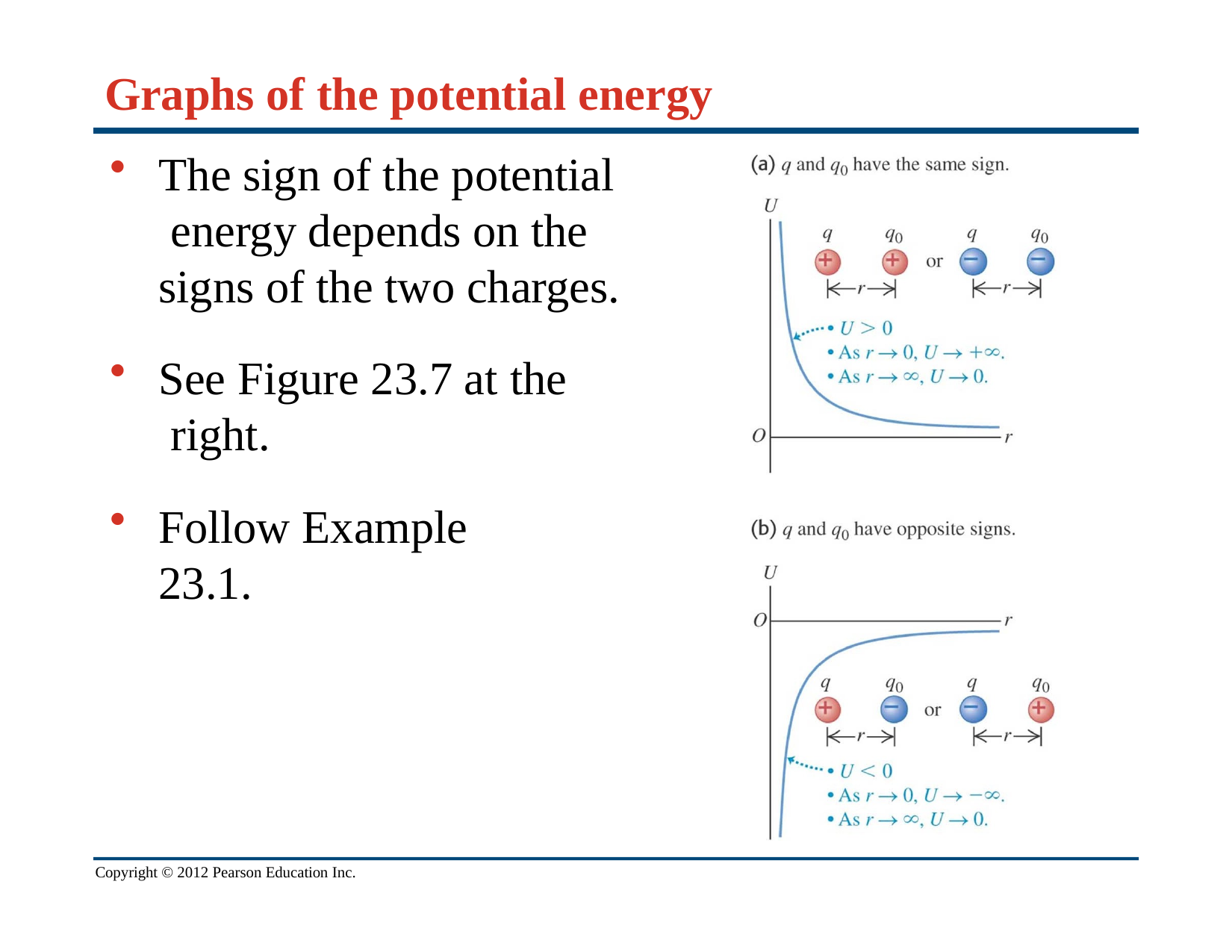

Graphs of the potential energy
The sign of the potential  energy depends on the  signs of the two charges.
See Figure 23.7 at the  right.
Follow Example 23.1.

Copyright © 2012 Pearson Education Inc.